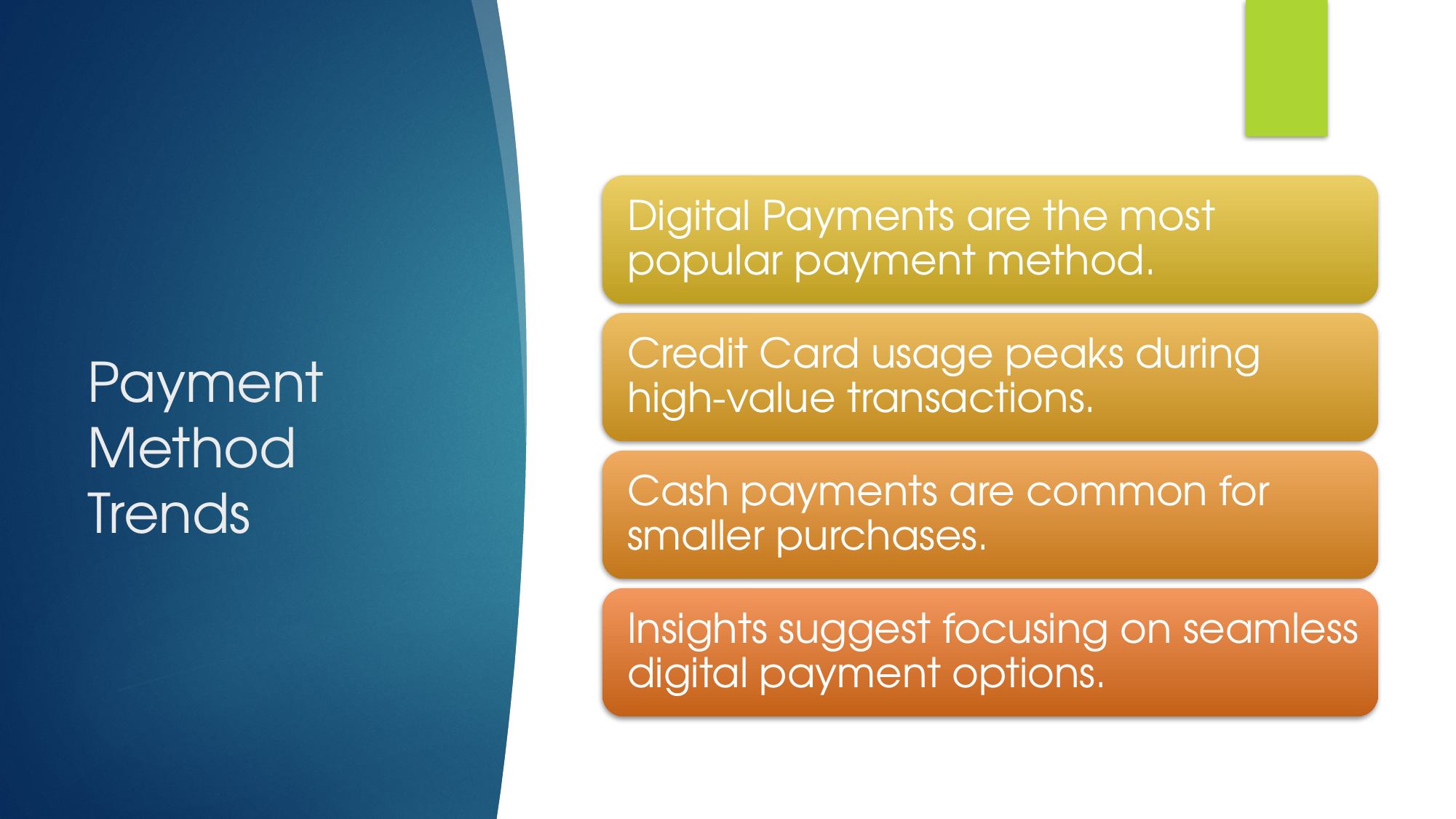

# Payment Method Trends
Digital Payments are the most popular payment method.
Credit Card usage peaks during high-value transactions.
Cash payments are common for smaller purchases.
Insights suggest focusing on seamless digital payment options.